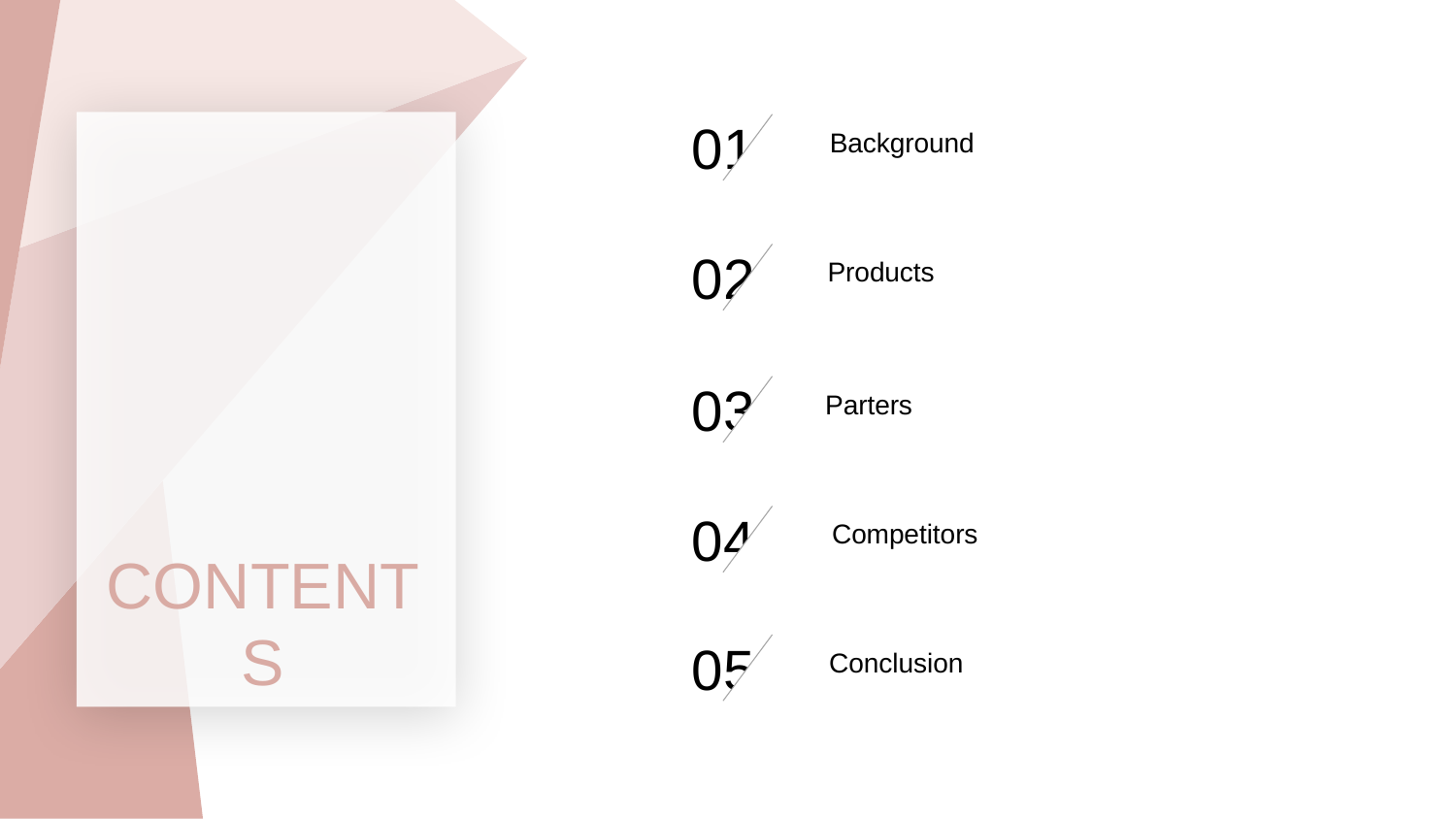

01

Background

02

Products
03

Parters
04

Competitors
CONTENTS
05

Conclusion